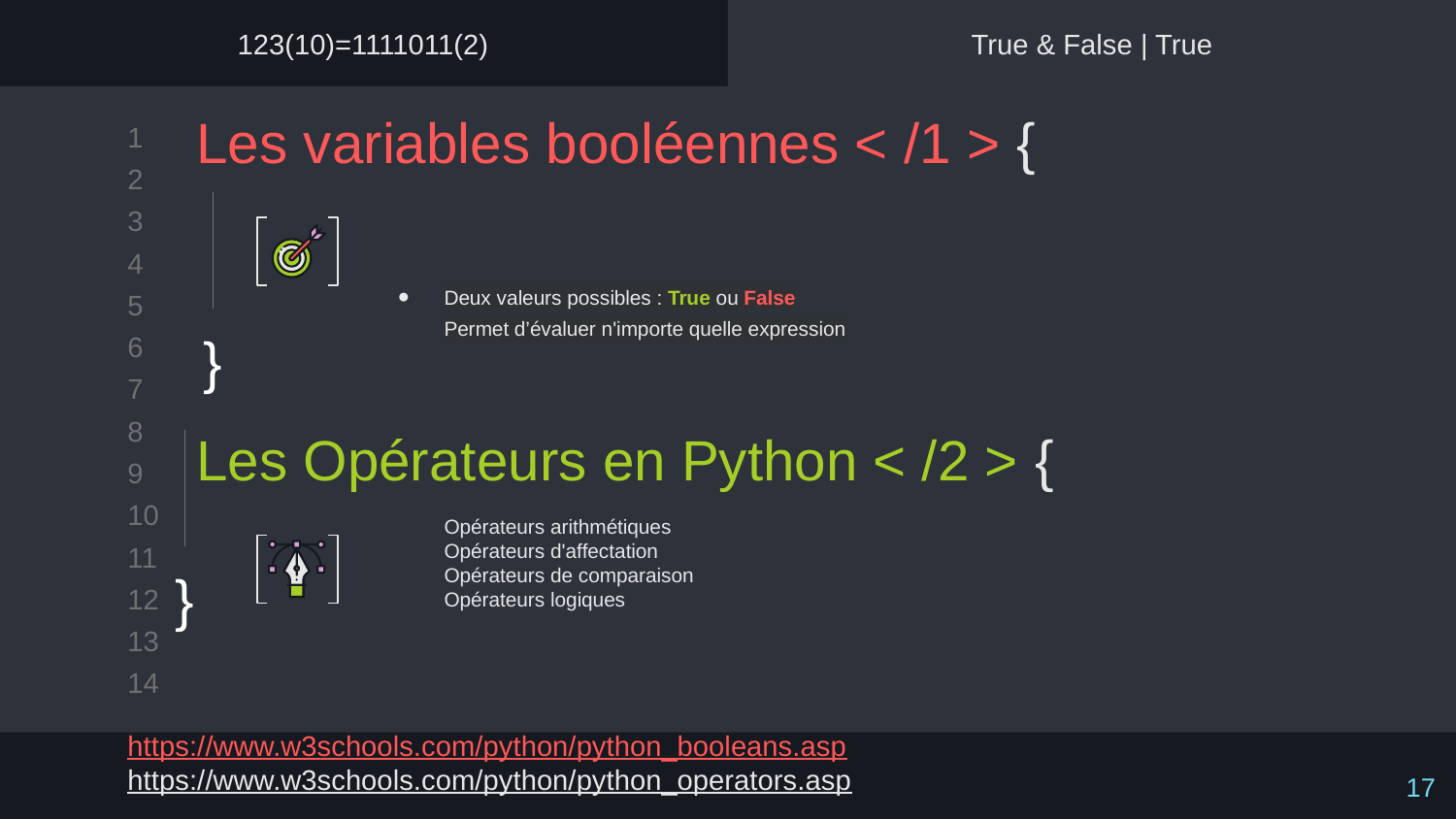

123(10)=1111011(2)
True & False | True
# Les variables booléennes < /1 > {
Deux valeurs possibles : True ou False
Permet d’évaluer n'importe quelle expression
}

Les Opérateurs en Python < /2 > {
}
Opérateurs arithmétiques
Opérateurs d'affectation
Opérateurs de comparaison
Opérateurs logiques

https://www.w3schools.com/python/python_booleans.asp
https://www.w3schools.com/python/python_operators.asp
17